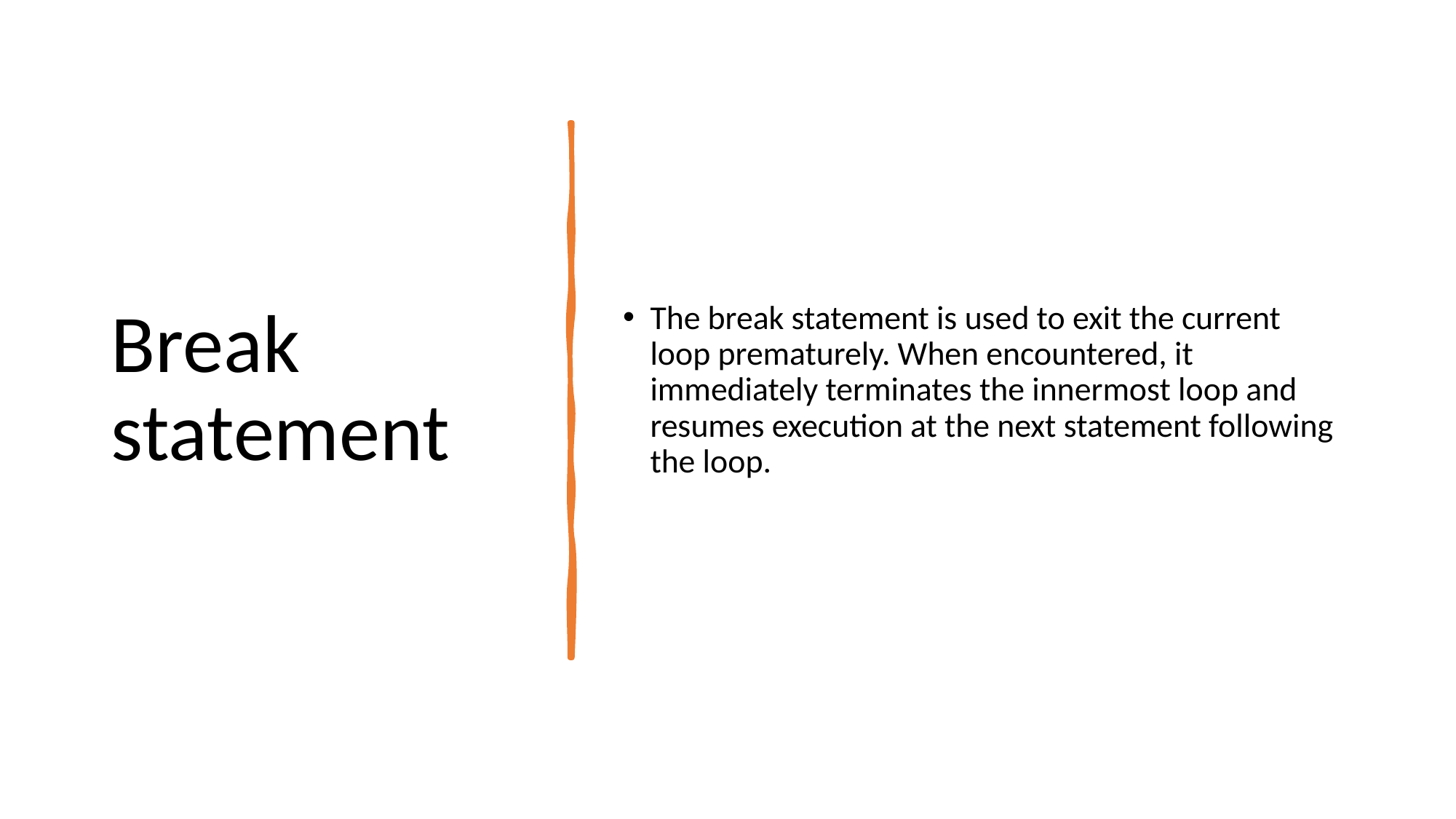

# Break statement
The break statement is used to exit the current loop prematurely. When encountered, it immediately terminates the innermost loop and resumes execution at the next statement following the loop.